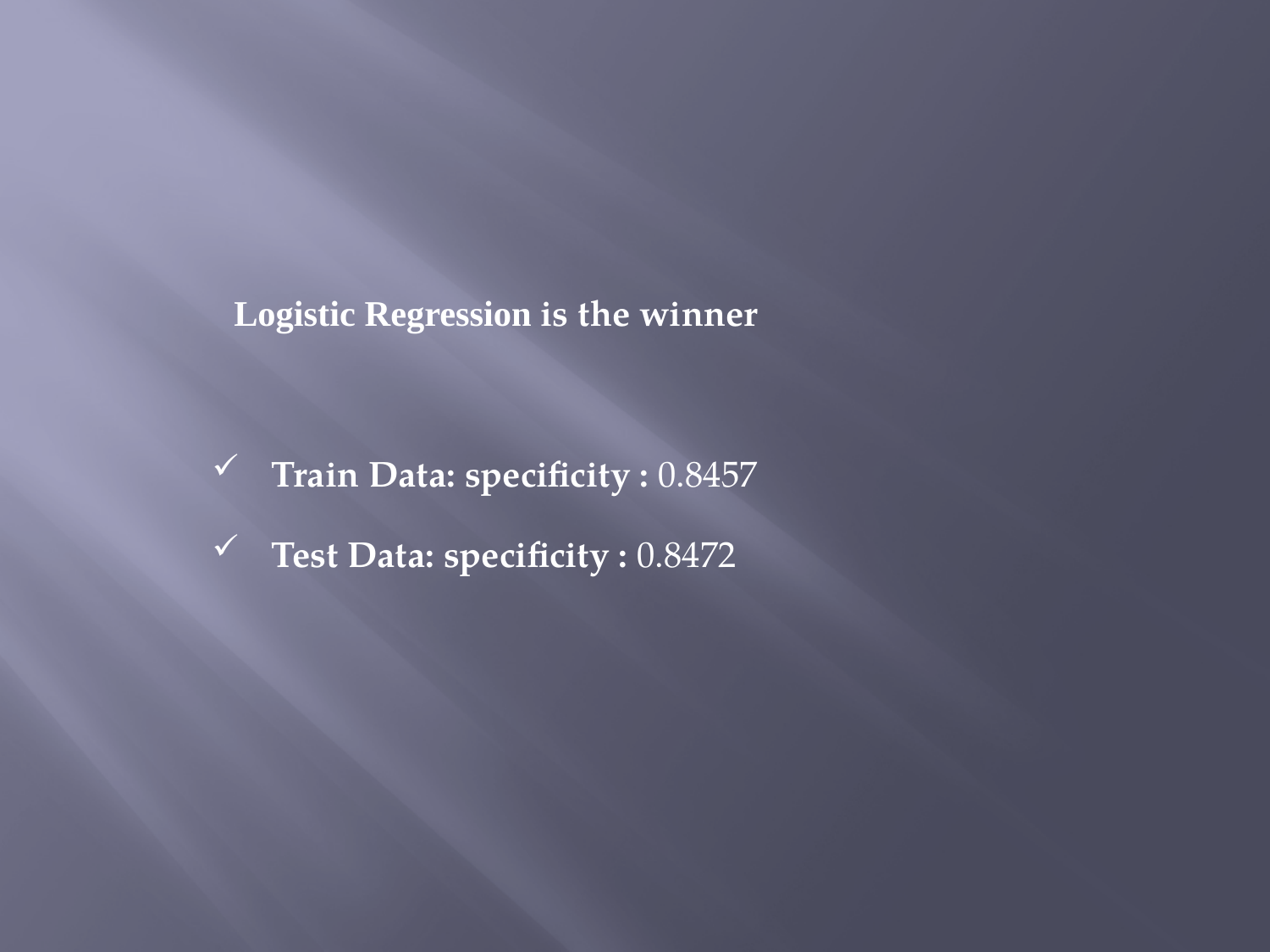

Logistic Regression is the winner

Train Data: specificity : 0.8457
Test Data: specificity : 0.8472